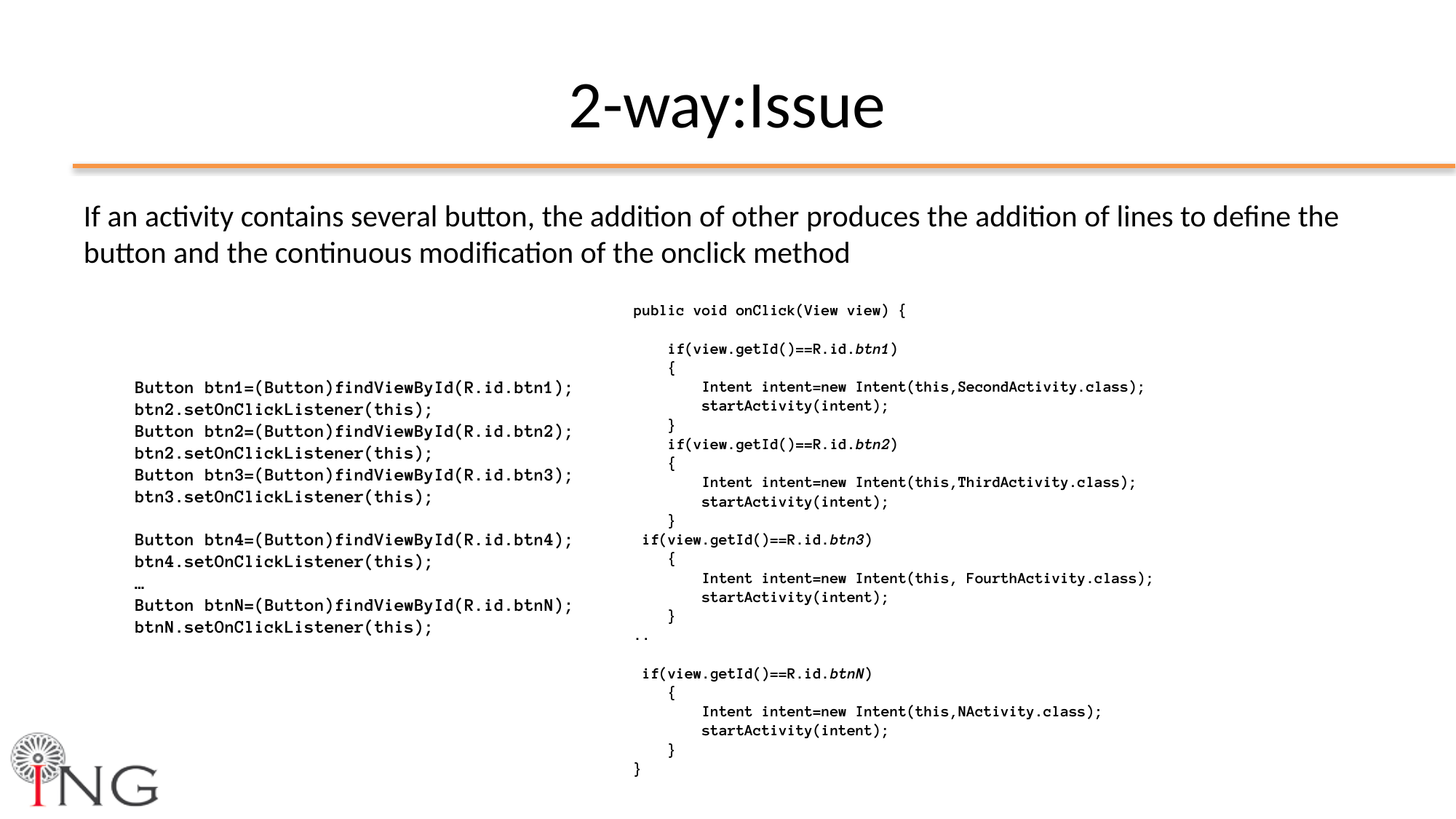

# 2-way:Issue
If an activity contains several button, the addition of other produces the addition of lines to define the button and the continuous modification of the onclick method
public void onClick(View view) {
    if(view.getId()==R.id.btn1)
    {
        Intent intent=new Intent(this,SecondActivity.class);
        startActivity(intent);
    }
    if(view.getId()==R.id.btn2)
    {
        Intent intent=new Intent(this,ThirdActivity.class);
        startActivity(intent);
    }
 if(view.getId()==R.id.btn3)
    {
        Intent intent=new Intent(this, FourthActivity.class);
        startActivity(intent);
    }
..

 if(view.getId()==R.id.btnN)
    {
        Intent intent=new Intent(this,NActivity.class);
        startActivity(intent);
    }
}

	Button btn1=(Button)findViewById(R.id.btn1);
	btn2.setOnClickListener(this);
	Button btn2=(Button)findViewById(R.id.btn2);	btn2.setOnClickListener(this);
	Button btn3=(Button)findViewById(R.id.btn3);
	btn3.setOnClickListener(this);
	Button btn4=(Button)findViewById(R.id.btn4);
	btn4.setOnClickListener(this);
	…
	Button btnN=(Button)findViewById(R.id.btnN);
	btnN.setOnClickListener(this);